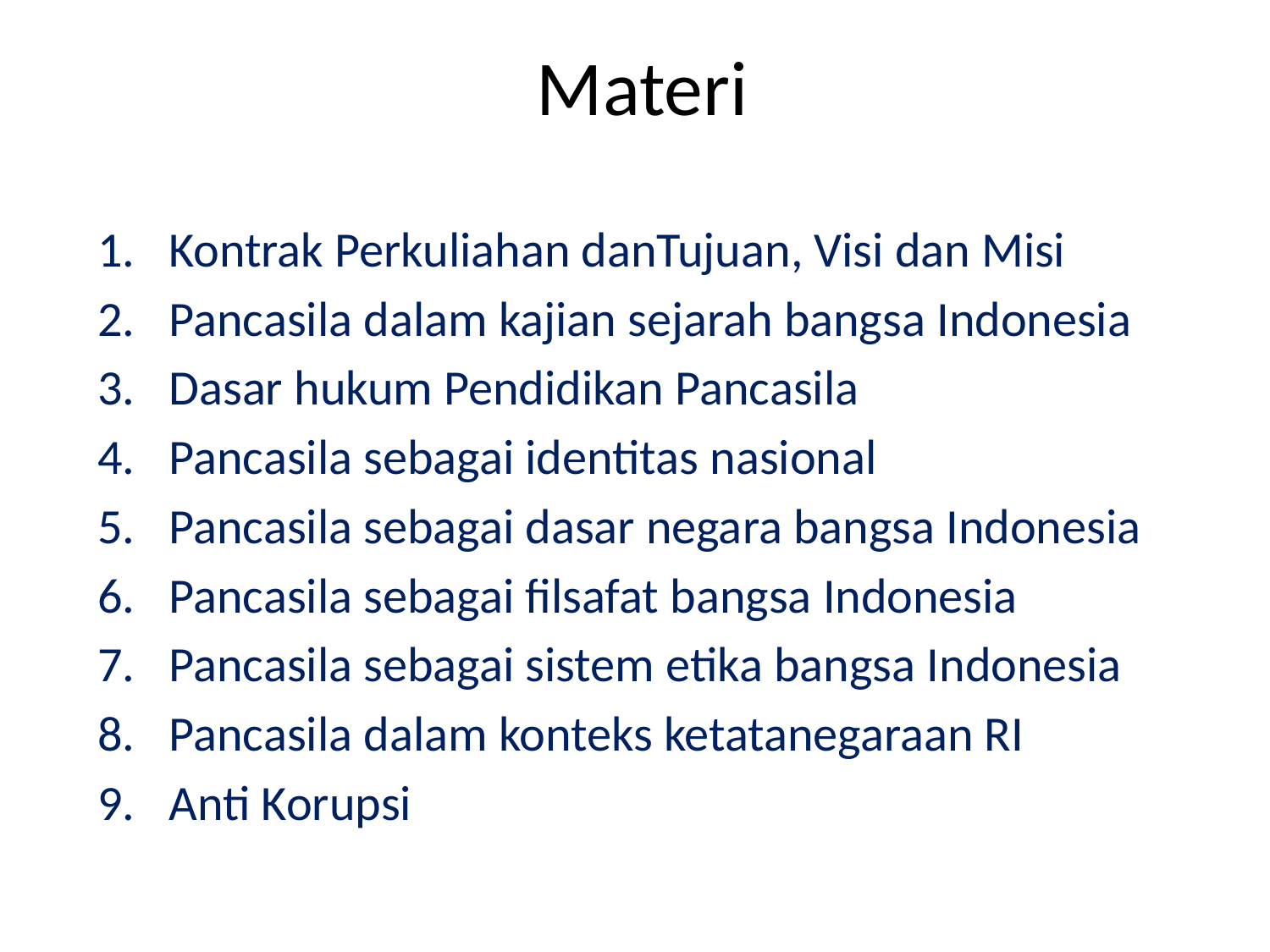

# Materi
Kontrak Perkuliahan danTujuan, Visi dan Misi
Pancasila dalam kajian sejarah bangsa Indonesia
Dasar hukum Pendidikan Pancasila
Pancasila sebagai identitas nasional
Pancasila sebagai dasar negara bangsa Indonesia
Pancasila sebagai filsafat bangsa Indonesia
Pancasila sebagai sistem etika bangsa Indonesia
Pancasila dalam konteks ketatanegaraan RI
Anti Korupsi